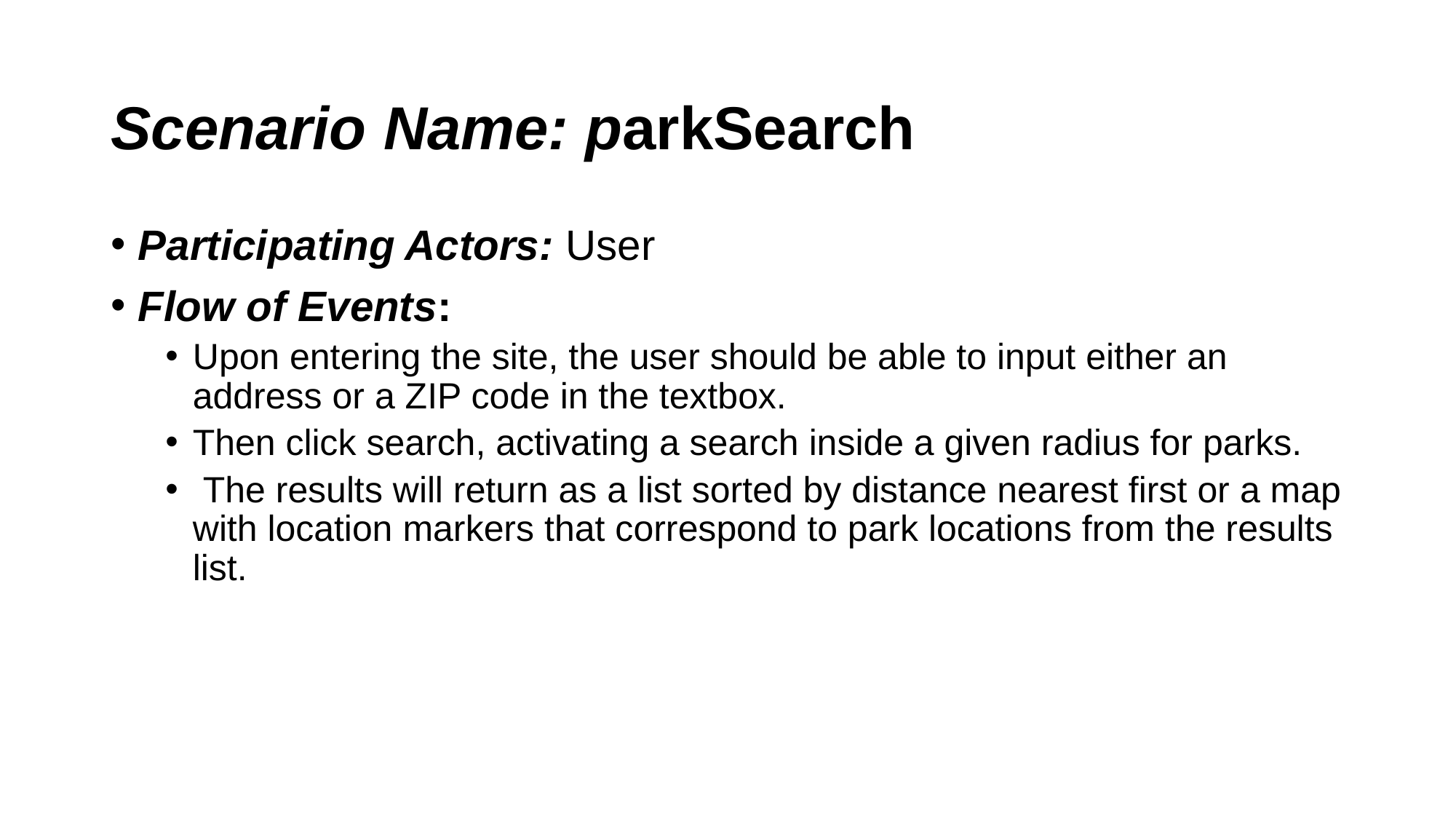

# Scenario Name: parkSearch
Participating Actors: User
Flow of Events:
Upon entering the site, the user should be able to input either an address or a ZIP code in the textbox.
Then click search, activating a search inside a given radius for parks.
 The results will return as a list sorted by distance nearest first or a map with location markers that correspond to park locations from the results list.